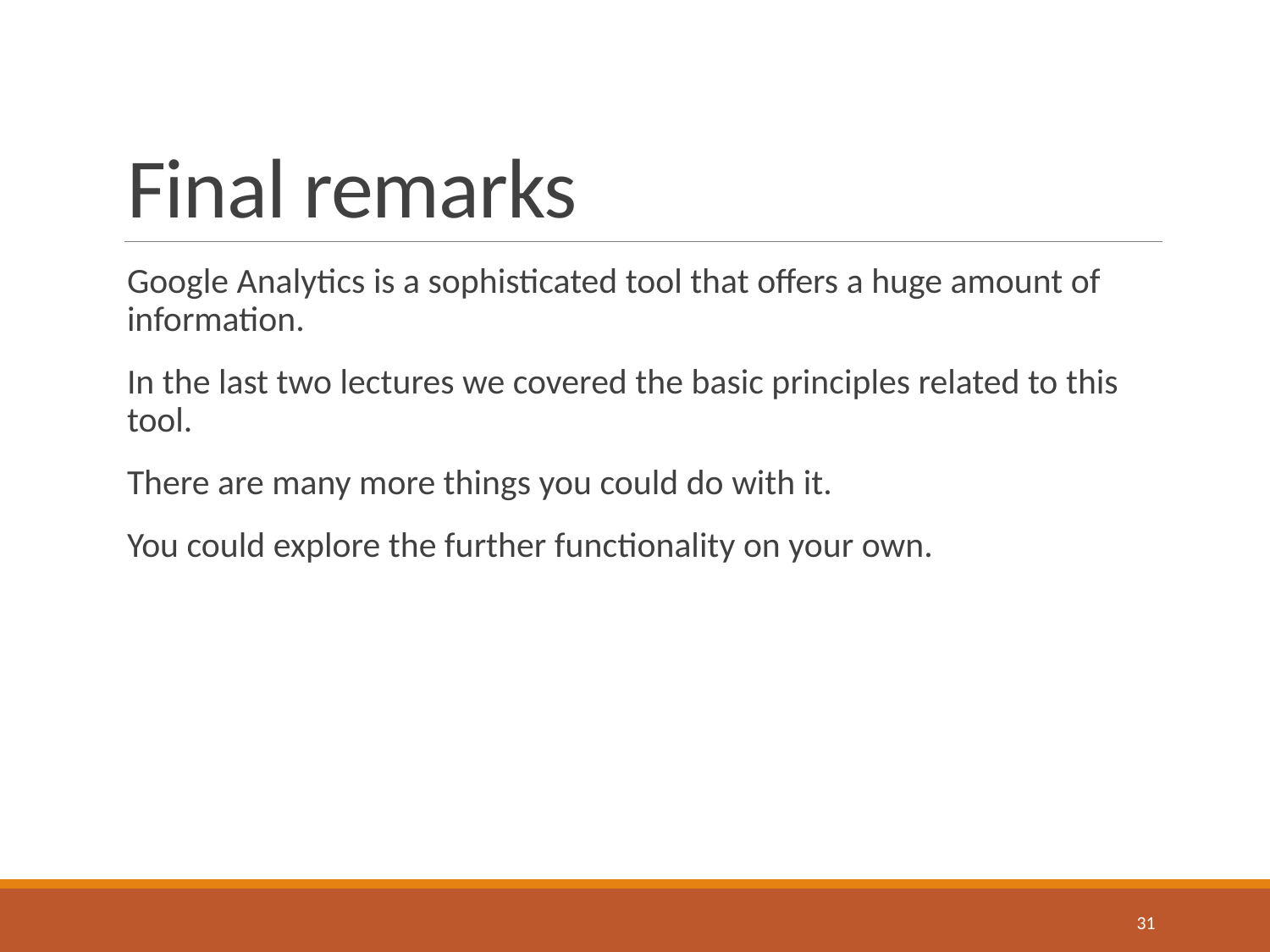

# Final remarks
Google Analytics is a sophisticated tool that offers a huge amount of information.
In the last two lectures we covered the basic principles related to this tool.
There are many more things you could do with it.
You could explore the further functionality on your own.
31